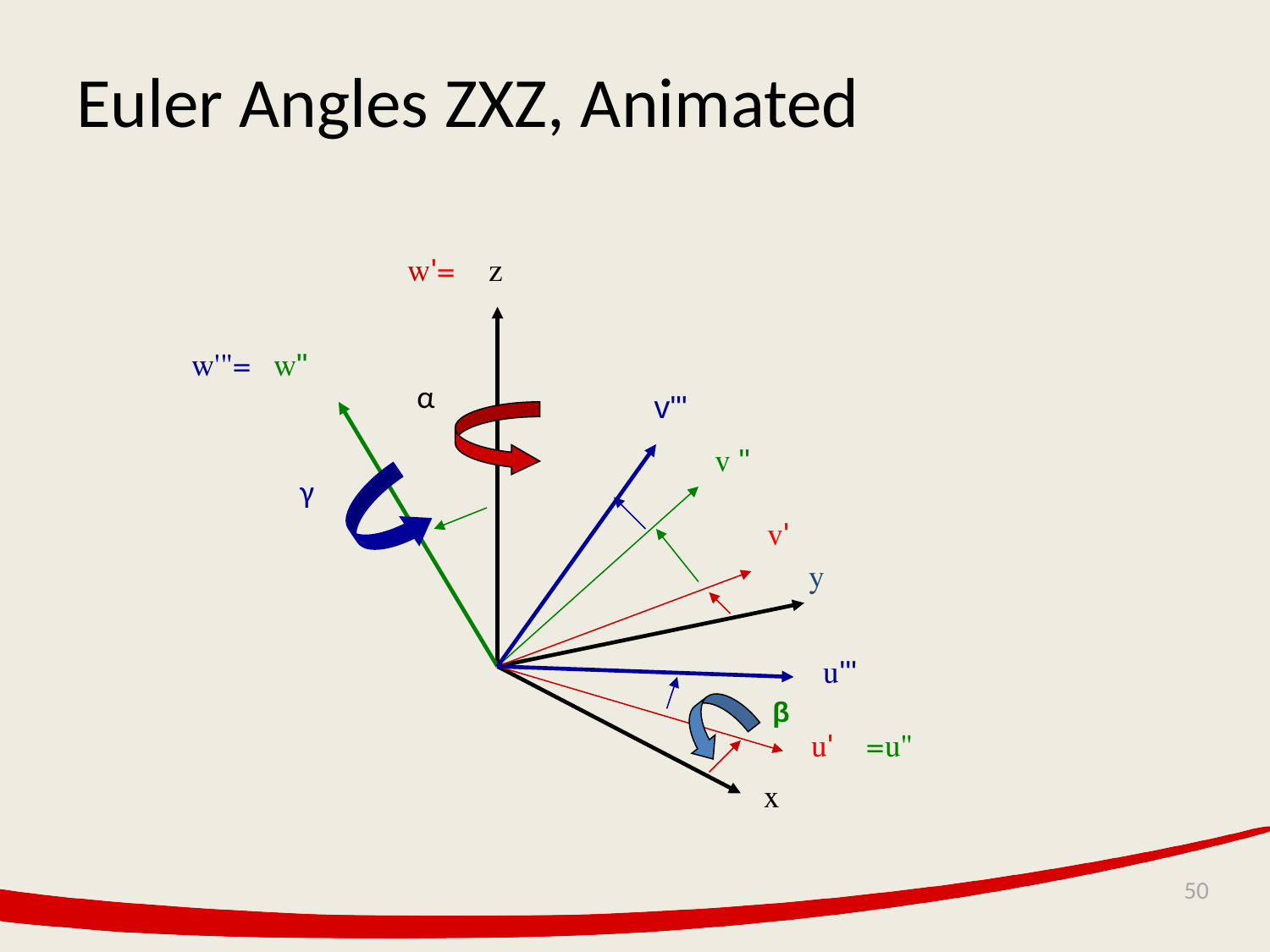

# Euler Angles ZXZ, Animated
w'=
z

w'"=
w"
α
v'"

v "

γ

v'

y

u'"

β
u'
=u"

x